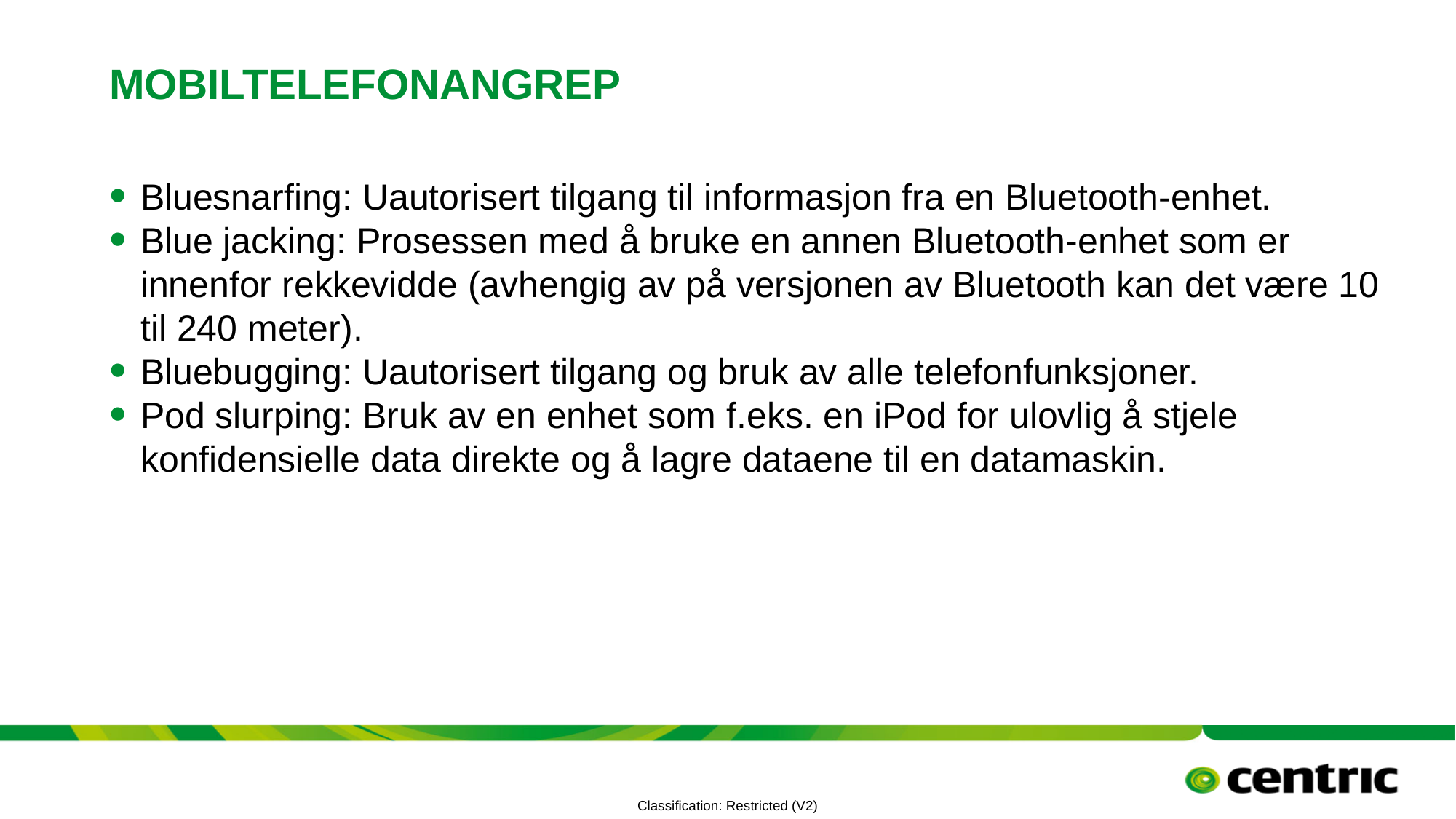

# Mobiltelefonangrep
Bluesnarfing: Uautorisert tilgang til informasjon fra en Bluetooth-enhet.
Blue jacking: Prosessen med å bruke en annen Bluetooth-enhet som er innenfor rekkevidde (avhengig av på versjonen av Bluetooth kan det være 10 til 240 meter).
Bluebugging: Uautorisert tilgang og bruk av alle telefonfunksjoner.
Pod slurping: Bruk av en enhet som f.eks. en iPod for ulovlig å stjele konfidensielle data direkte og å lagre dataene til en datamaskin.